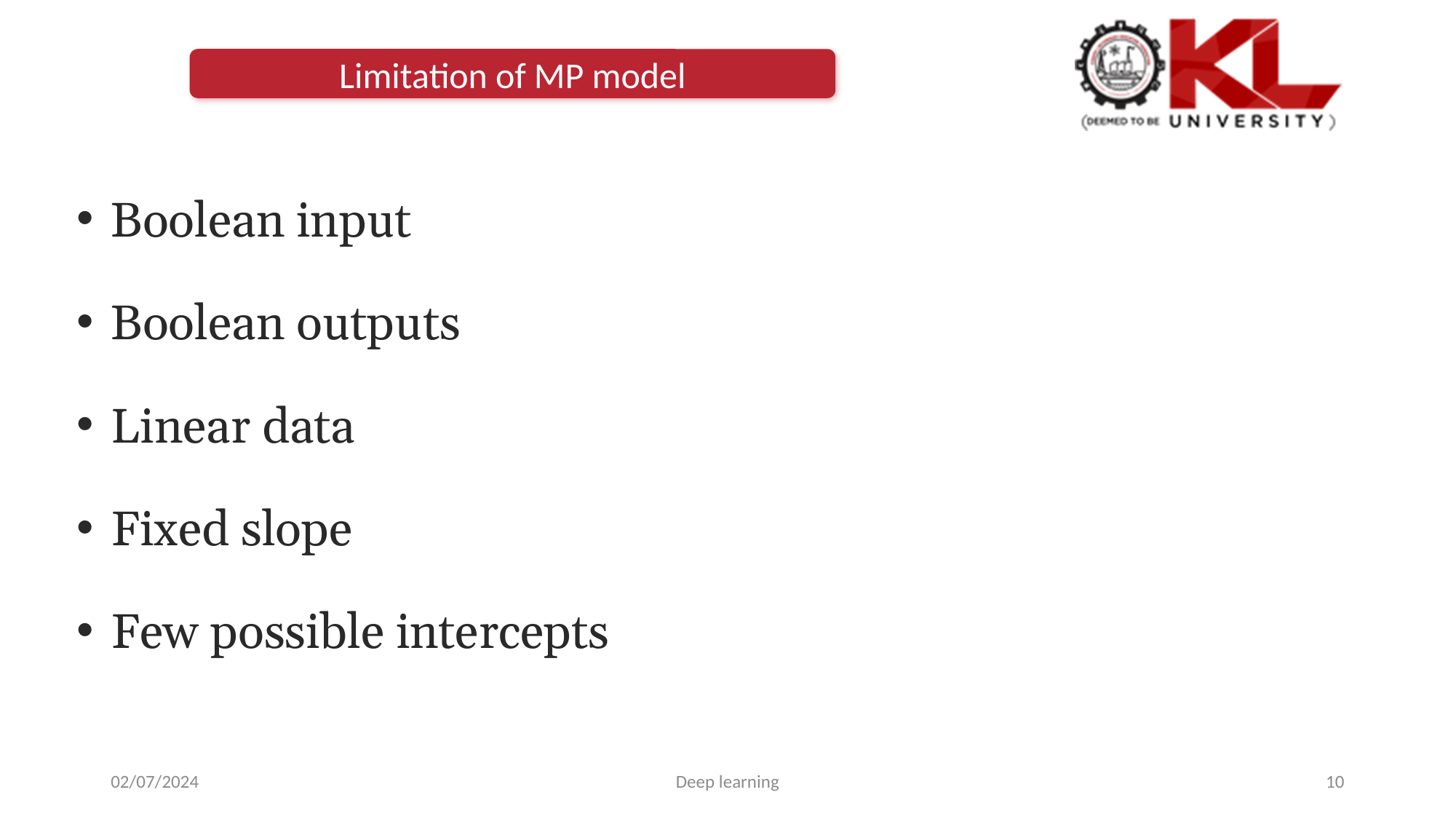

Limitation of MP model
Boolean input
Boolean outputs
Linear data
Fixed slope
Few possible intercepts

02/07/2024
Deep learning
10